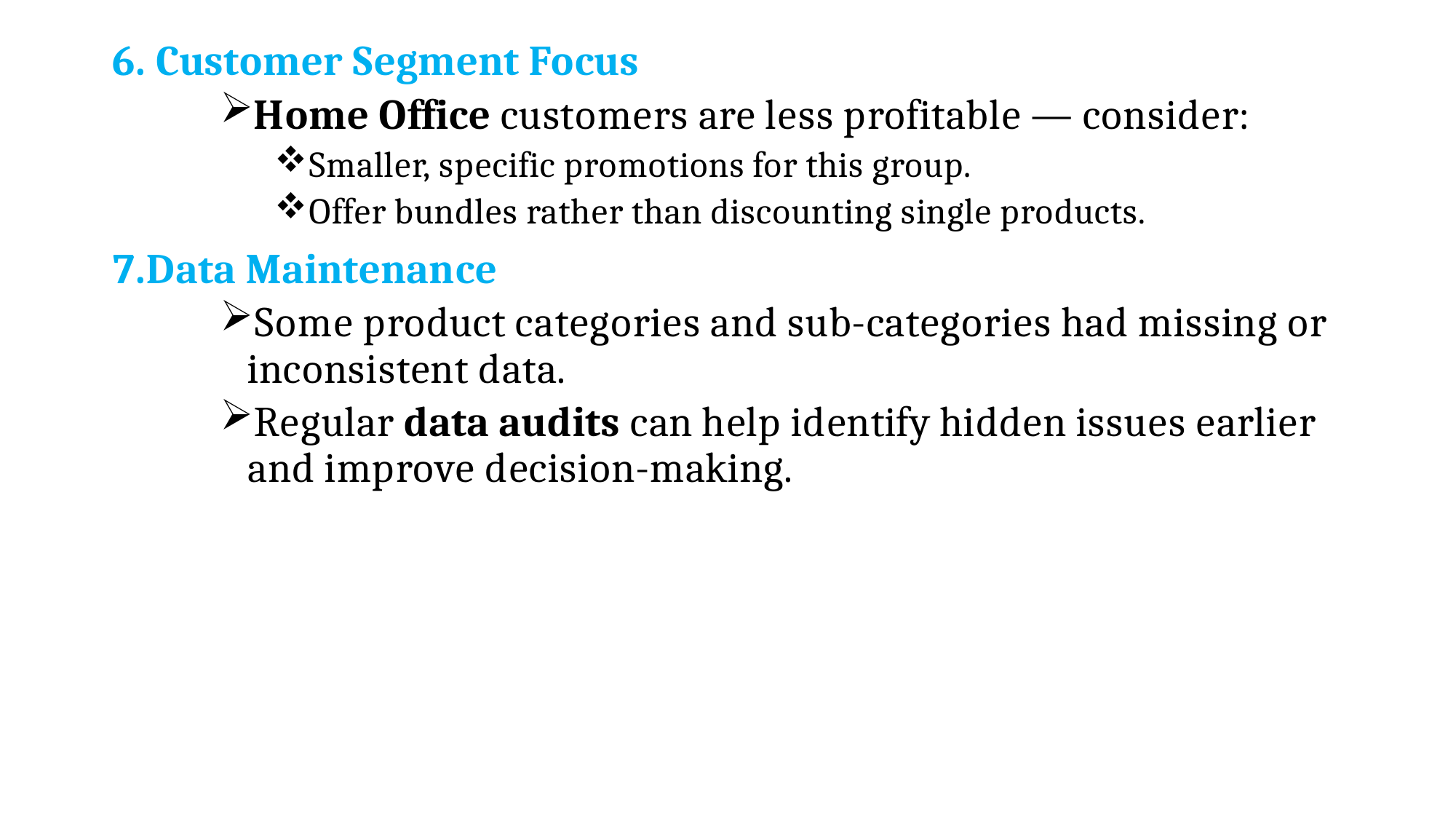

6. Customer Segment Focus
Home Office customers are less profitable — consider:
Smaller, specific promotions for this group.
Offer bundles rather than discounting single products.
7.Data Maintenance
Some product categories and sub-categories had missing or inconsistent data.
Regular data audits can help identify hidden issues earlier and improve decision-making.